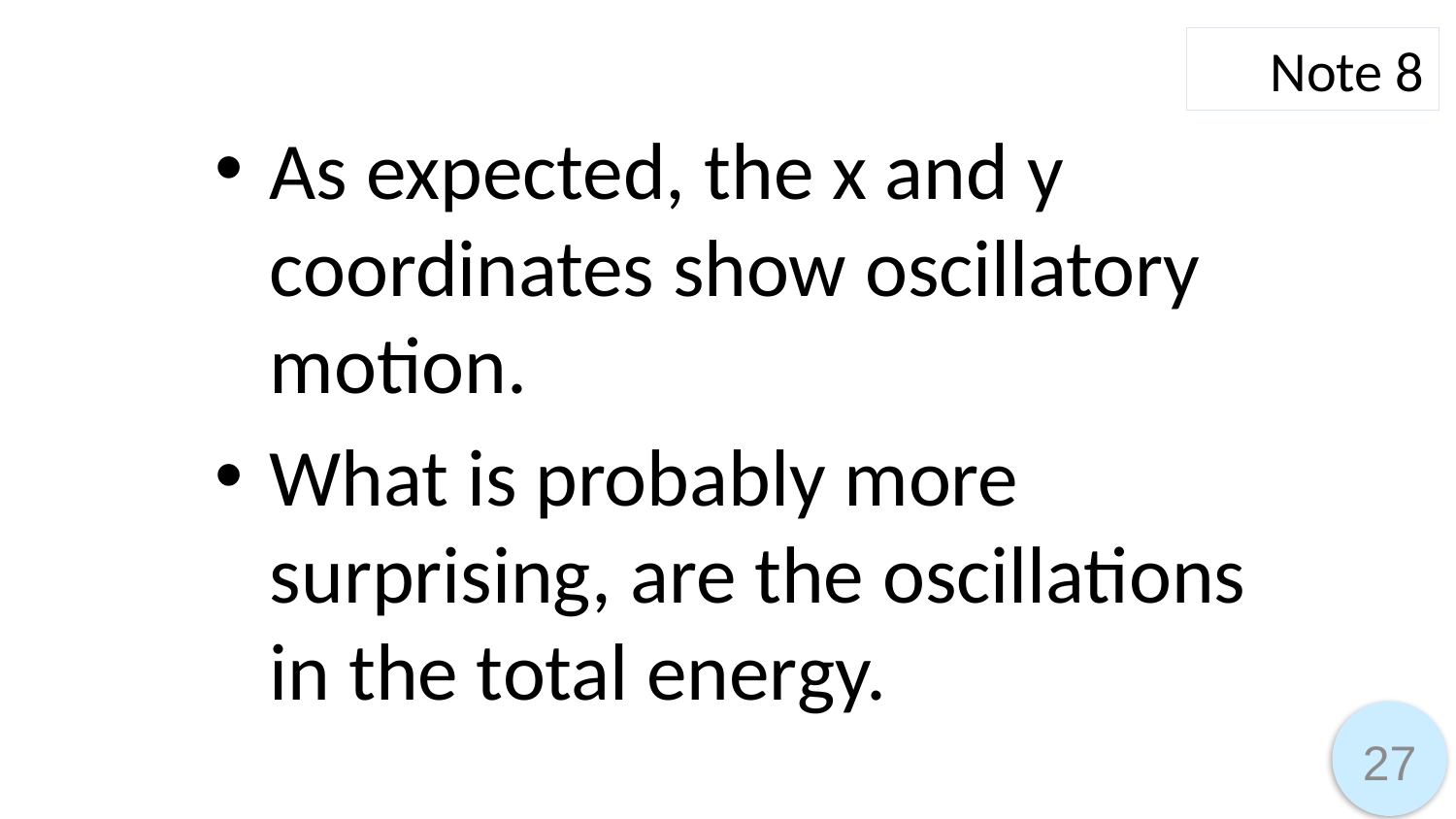

Note 8
As expected, the x and y coordinates show oscillatory motion.
What is probably more surprising, are the oscillations in the total energy.
27